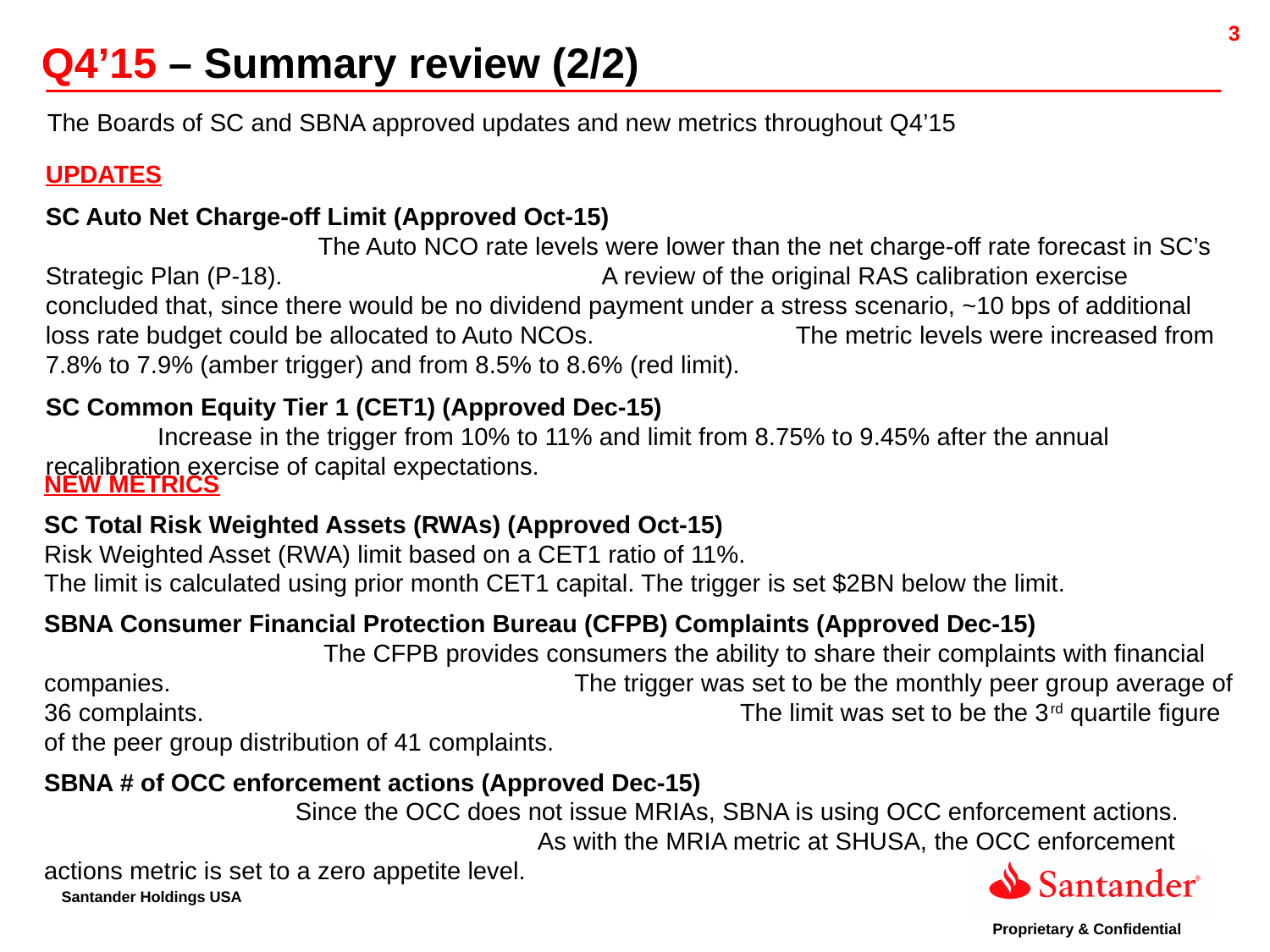

Q4’15 – Summary review (2/2)
The Boards of SC and SBNA approved updates and new metrics throughout Q4’15
UPDATES

SC Auto Net Charge-off Limit (Approved Oct-15)                                                                                                                                 The Auto NCO rate levels were lower than the net charge-off rate forecast in SC’s Strategic Plan (P-18).                                              A review of the original RAS calibration exercise concluded that, since there would be no dividend payment under a stress scenario, ~10 bps of additional loss rate budget could be allocated to Auto NCOs.                             The metric levels were increased from 7.8% to 7.9% (amber trigger) and from 8.5% to 8.6% (red limit).

SC Common Equity Tier 1 (CET1) (Approved Dec-15)                                                                                                   Increase in the trigger from 10% to 11% and limit from 8.75% to 9.45% after the annual recalibration exercise of capital expectations.

NEW METRICS
SC Total Risk Weighted Assets (RWAs) (Approved Oct-15)
Risk Weighted Asset (RWA) limit based on a CET1 ratio of 11%.                                                                    The limit is calculated using prior month CET1 capital. The trigger is set $2BN below the limit.
SBNA Consumer Financial Protection Bureau (CFPB) Complaints (Approved Dec-15)                                                                     The CFPB provides consumers the ability to share their complaints with financial companies.                                                          The trigger was set to be the monthly peer group average of 36 complaints.                                                                             The limit was set to be the 3rd quartile figure of the peer group distribution of 41 complaints.
SBNA # of OCC enforcement actions (Approved Dec-15)                                                                                                                 Since the OCC does not issue MRIAs, SBNA is using OCC enforcement actions.                                                                                As with the MRIA metric at SHUSA, the OCC enforcement actions metric is set to a zero appetite level.